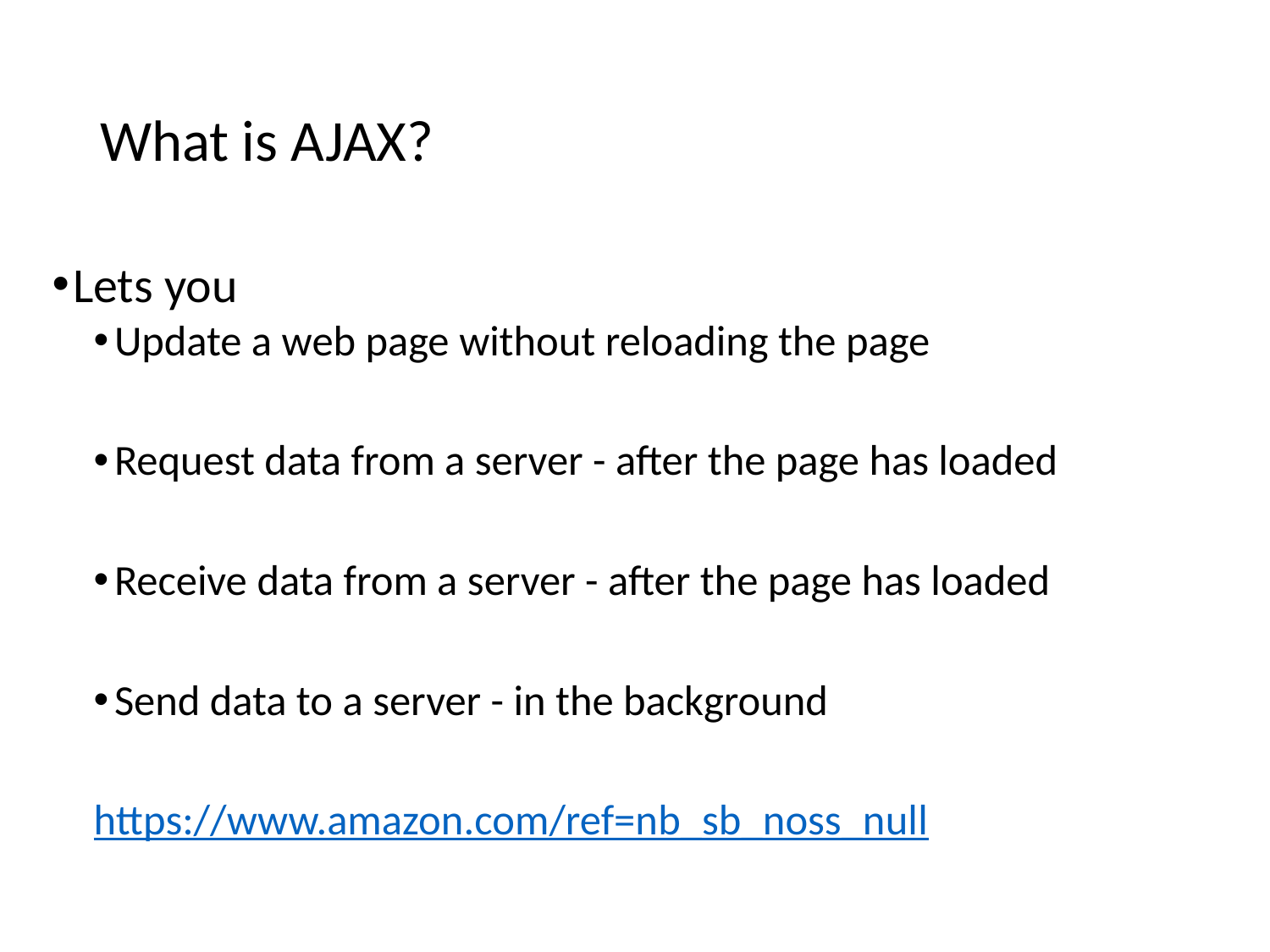

# What is AJAX?
Lets you
Update a web page without reloading the page

Request data from a server - after the page has loaded

Receive data from a server - after the page has loaded

Send data to a server - in the background

https://www.amazon.com/ref=nb_sb_noss_null